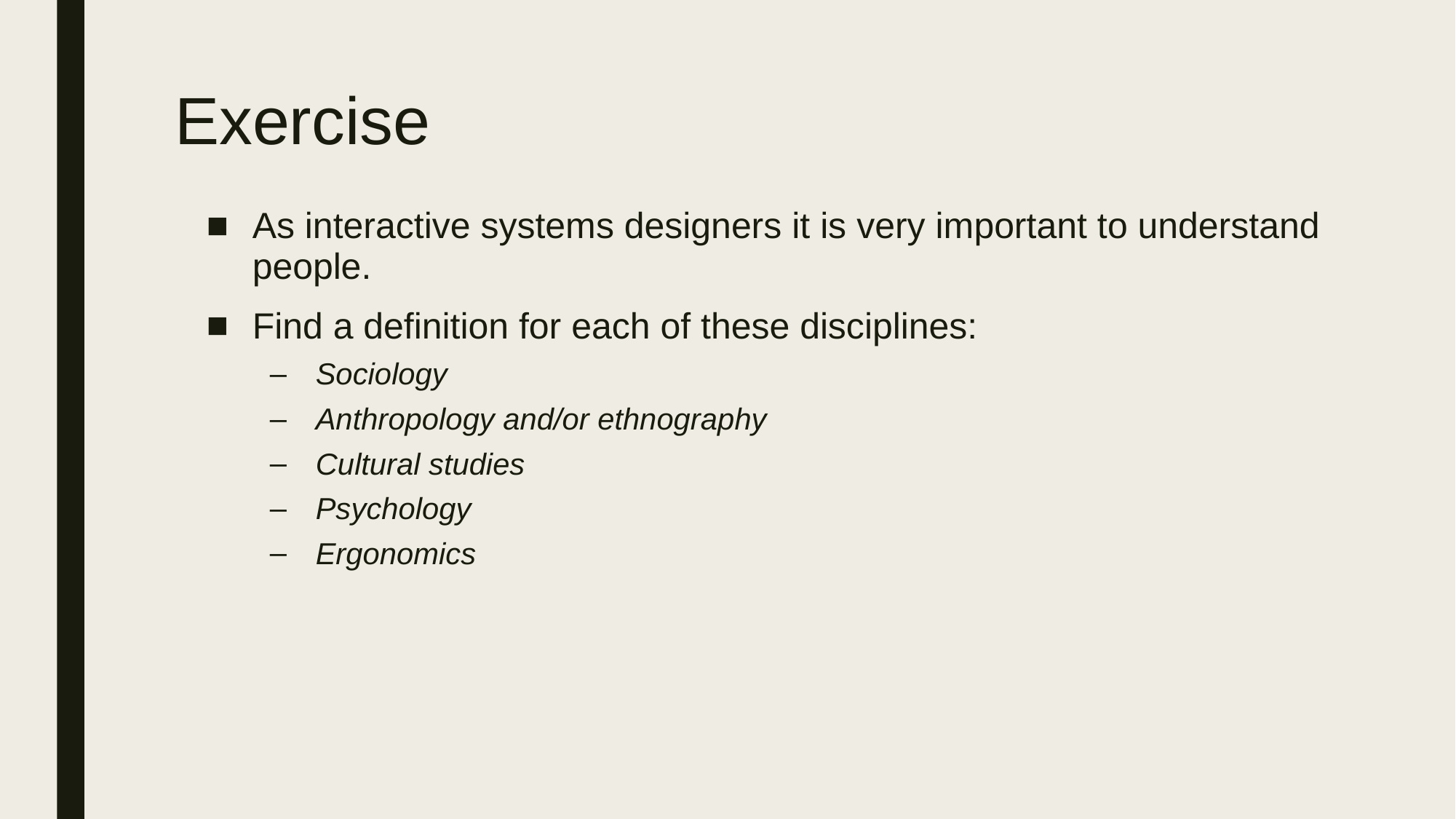

# Exercise
As interactive systems designers it is very important to understand people.
Find a definition for each of these disciplines:
Sociology
Anthropology and/or ethnography
Cultural studies
Psychology
Ergonomics